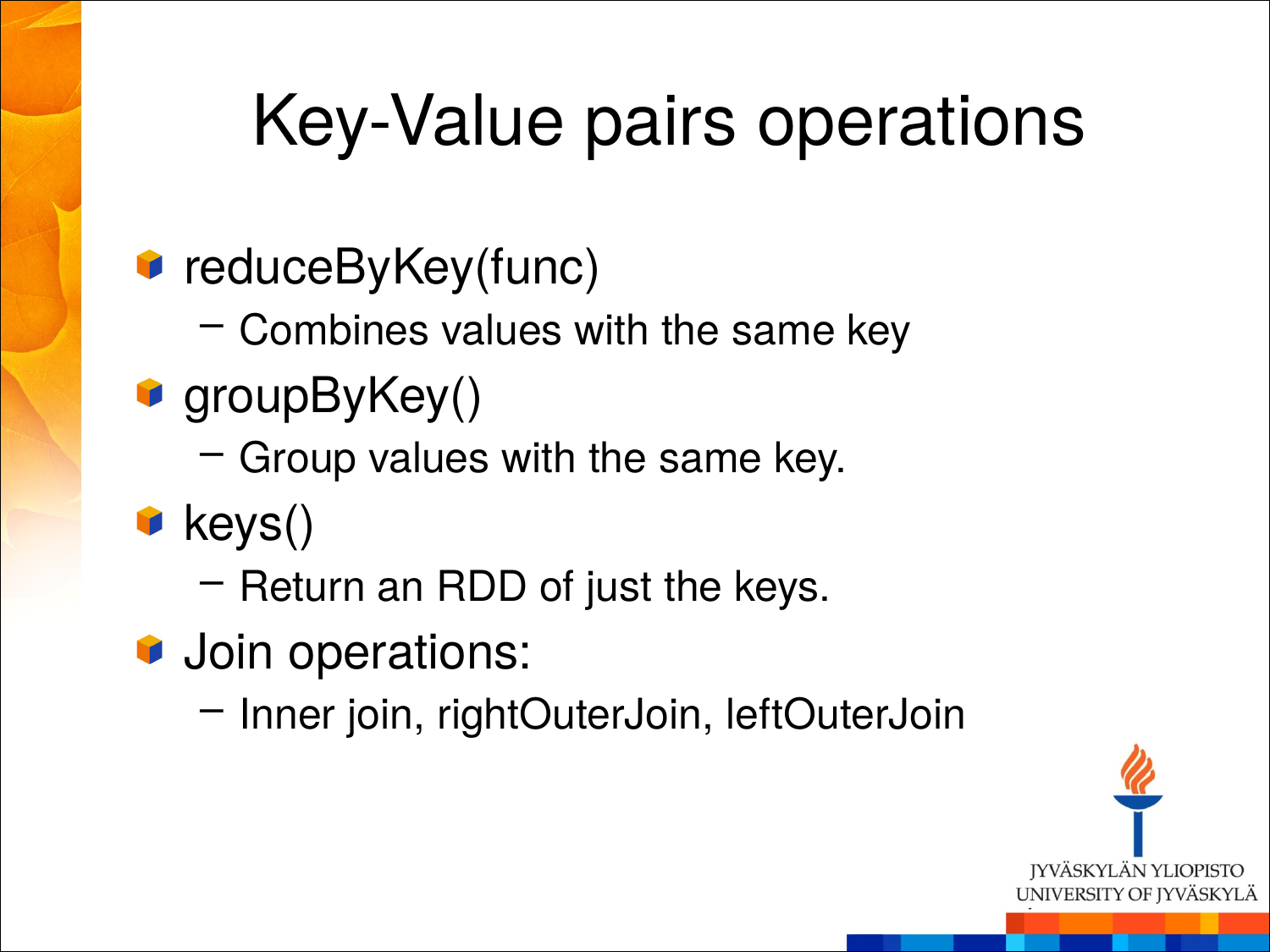

# Key-Value pairs operations
reduceByKey(func)
Combines values with the same key
groupByKey()
Group values with the same key.
keys()
Return an RDD of just the keys.
Join operations:
Inner join, rightOuterJoin, leftOuterJoin